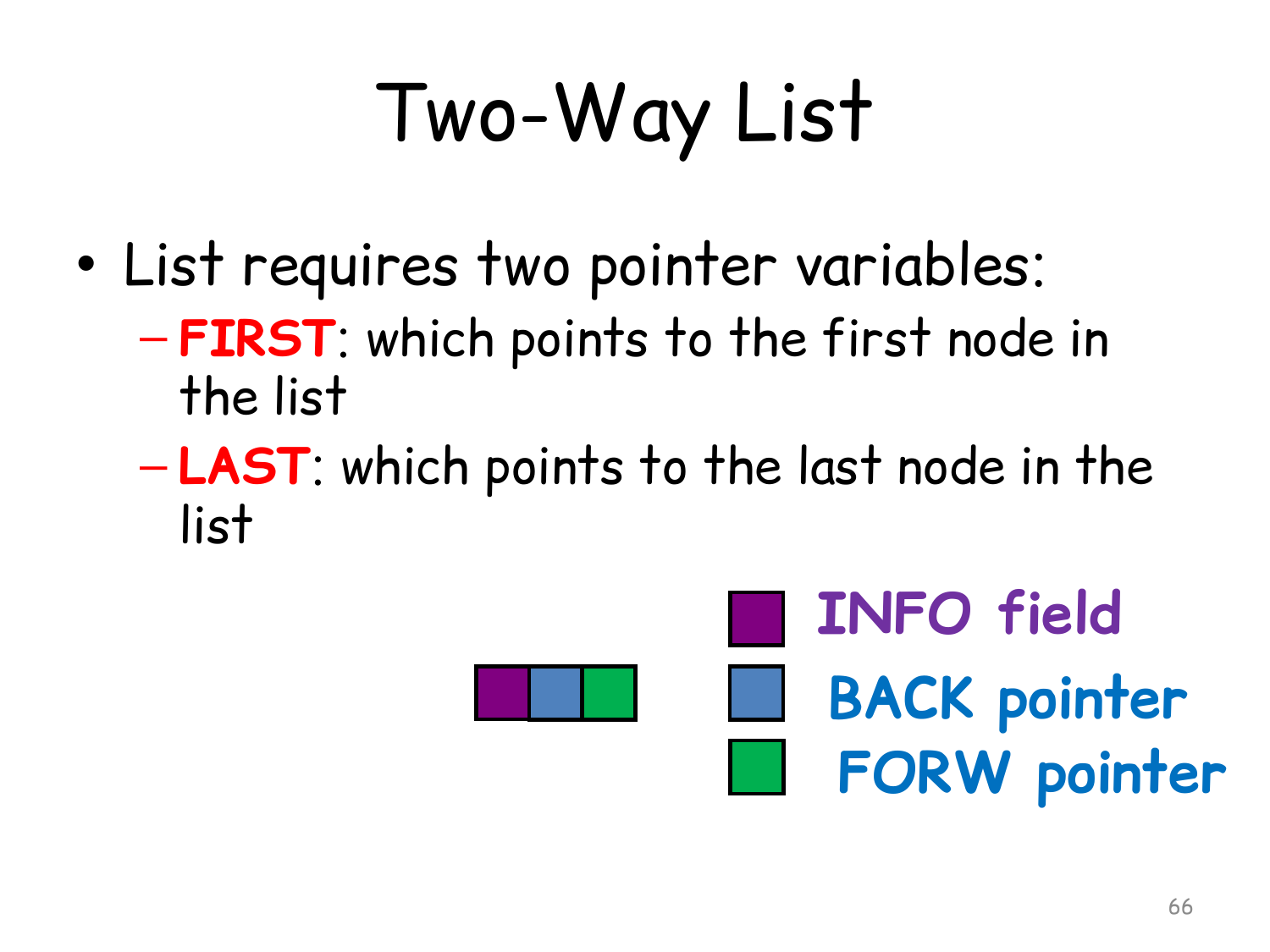

# Two-Way List
List requires two pointer variables:
FIRST: which points to the first node in the list
LAST: which points to the last node in the list
INFO field

BACK pointer

FORW pointer

66